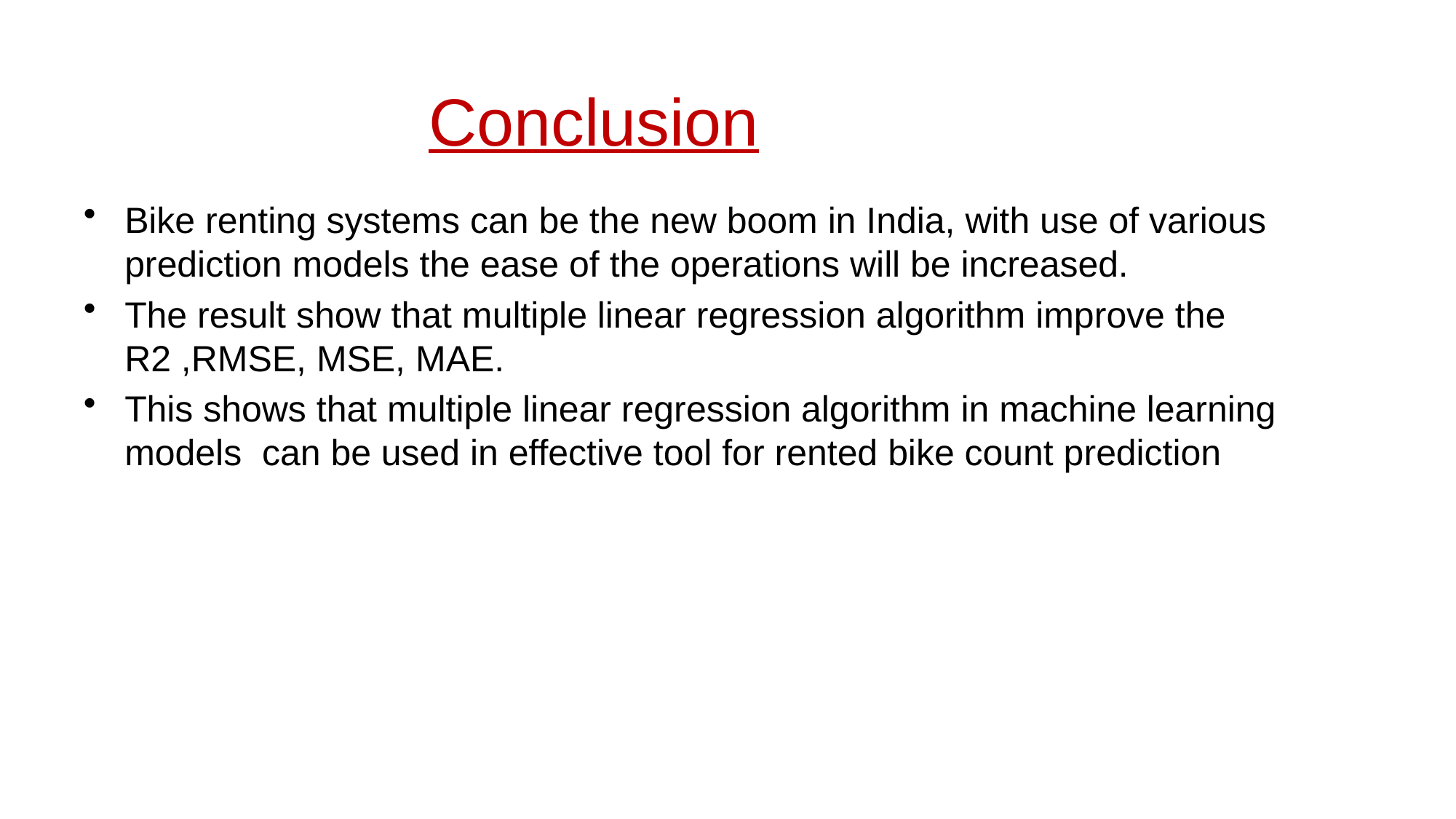

# Conclusion
Bike renting systems can be the new boom in India, with use of various prediction models the ease of the operations will be increased.
The result show that multiple linear regression algorithm improve the R2 ,RMSE, MSE, MAE.
This shows that multiple linear regression algorithm in machine learning models  can be used in effective tool for rented bike count prediction